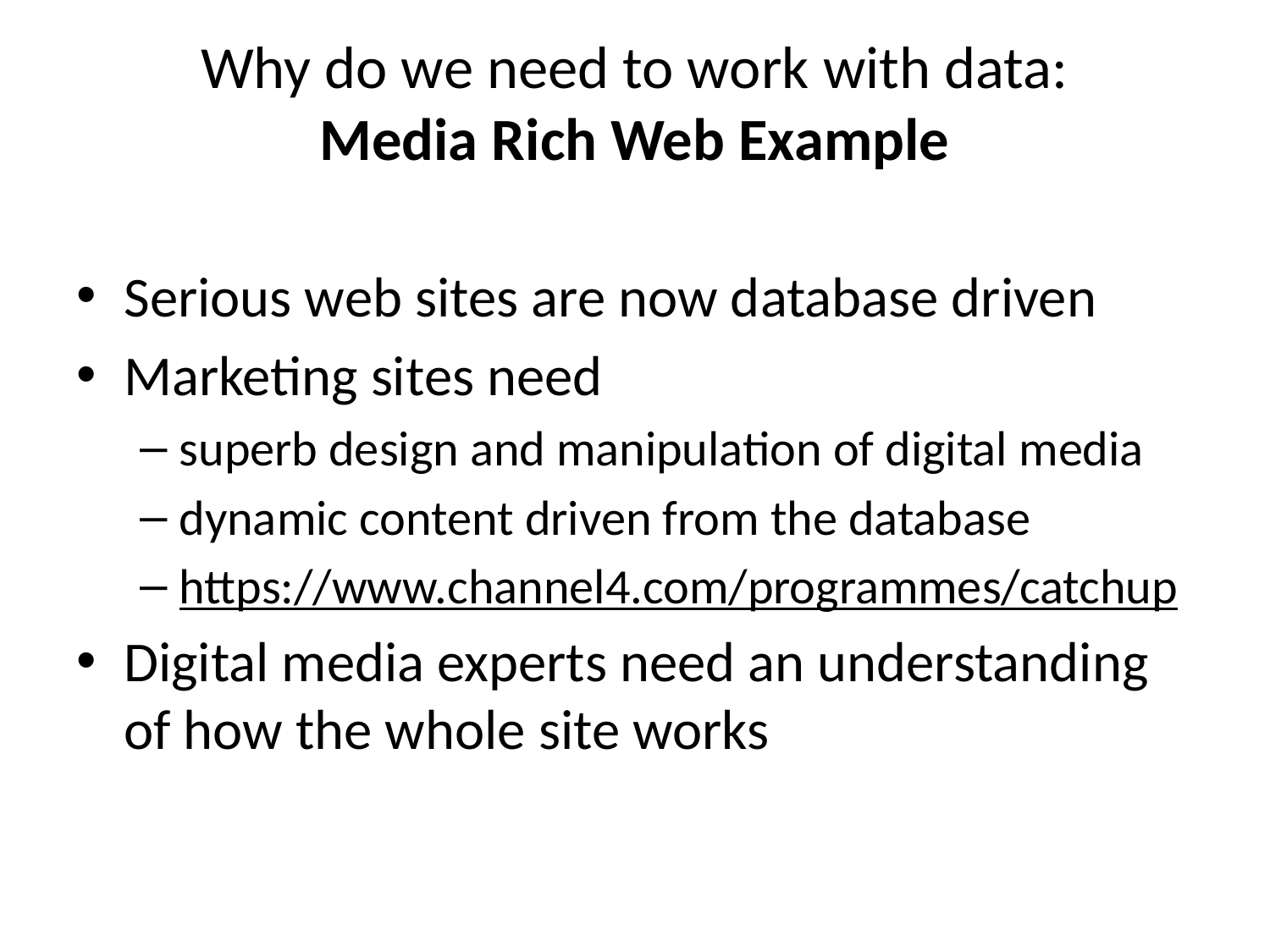

# Why do we need to work with data: Media Rich Web Example
Serious web sites are now database driven
Marketing sites need
superb design and manipulation of digital media
dynamic content driven from the database
https://www.channel4.com/programmes/catchup
Digital media experts need an understanding of how the whole site works